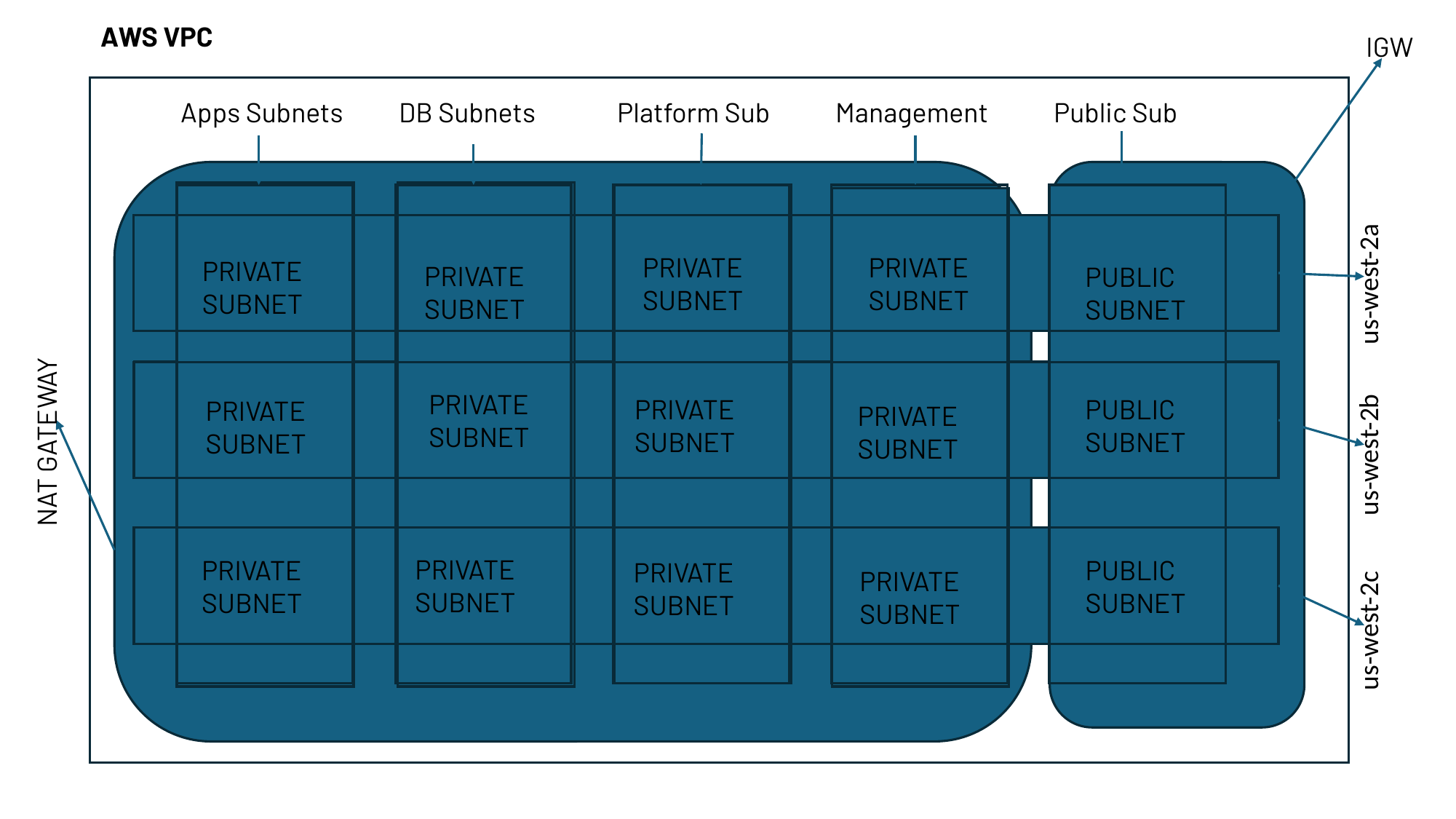

AWS VPC
IGW

Apps Subnets	DB Subnets	Platform Sub	Management	Public Sub

PRIVATE SUBNET
PRIVATE SUBNET
PRIVATE SUBNET
PRIVATE SUBNET
PUBLIC SUBNET

PRIVATE SUBNET
PRIVATE SUBNET
PUBLIC SUBNET
PRIVATE SUBNET
PRIVATE SUBNET
us-west-2c         us-west-2b        us-west-2a
NAT GATEWAY

PRIVATE SUBNET
PRIVATE SUBNET
PUBLIC SUBNET
PRIVATE SUBNET
PRIVATE SUBNET